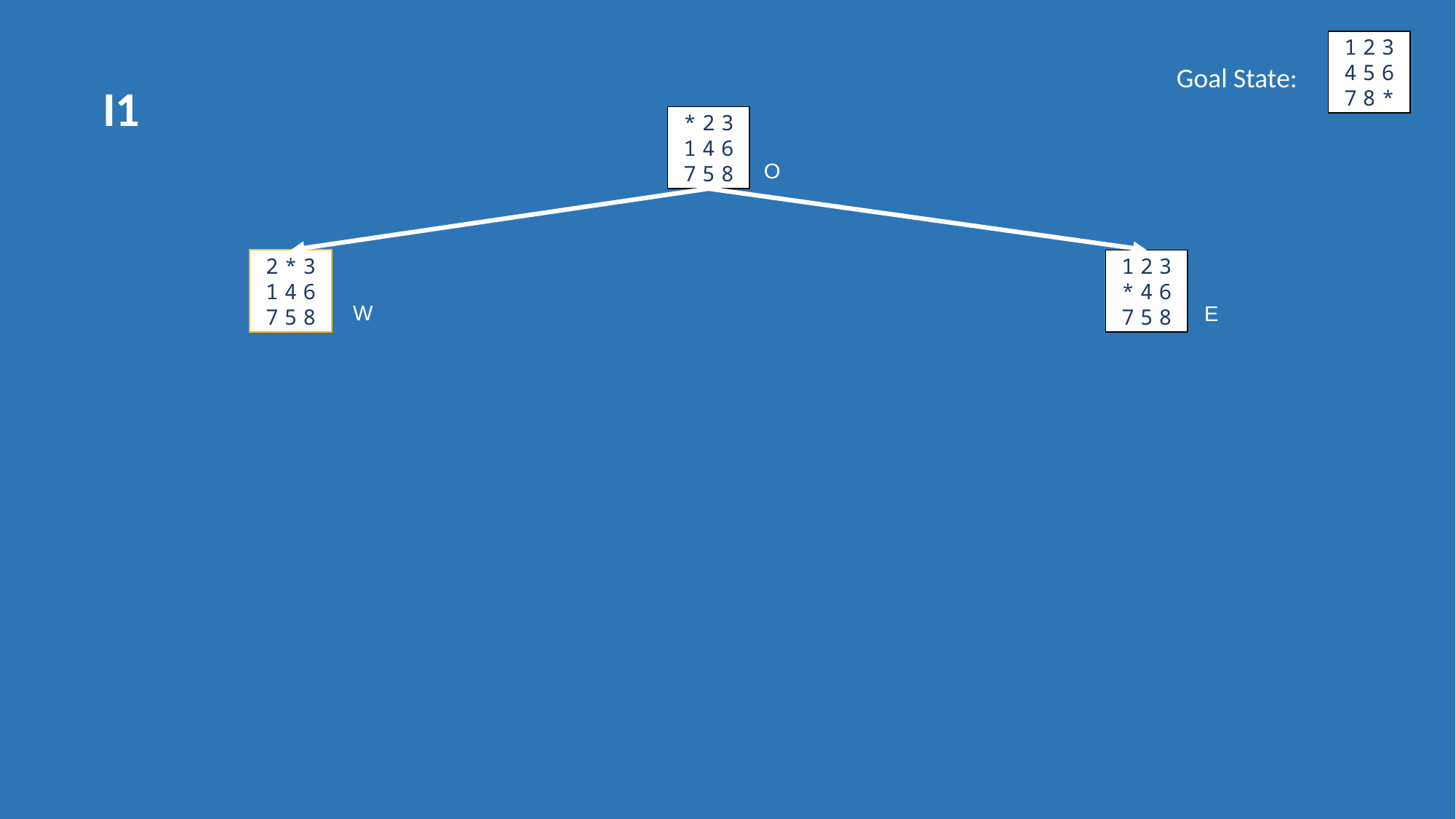

123
456
78*
Goal State:
I1
*23
146
758
O
2*3
146
758
123
*46
758
W
E